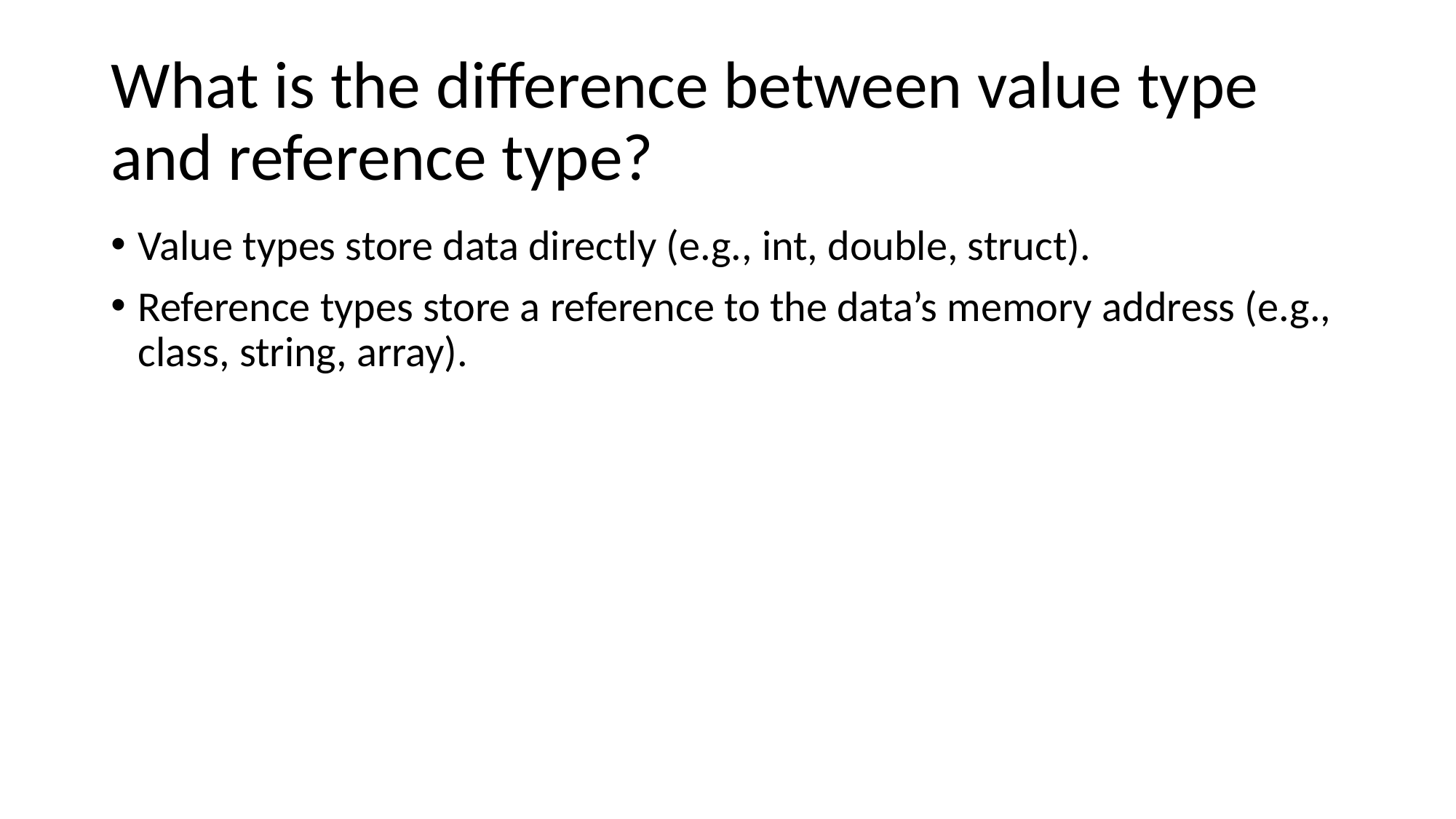

# What is the difference between value type and reference type?
Value types store data directly (e.g., int, double, struct).
Reference types store a reference to the data’s memory address (e.g., class, string, array).